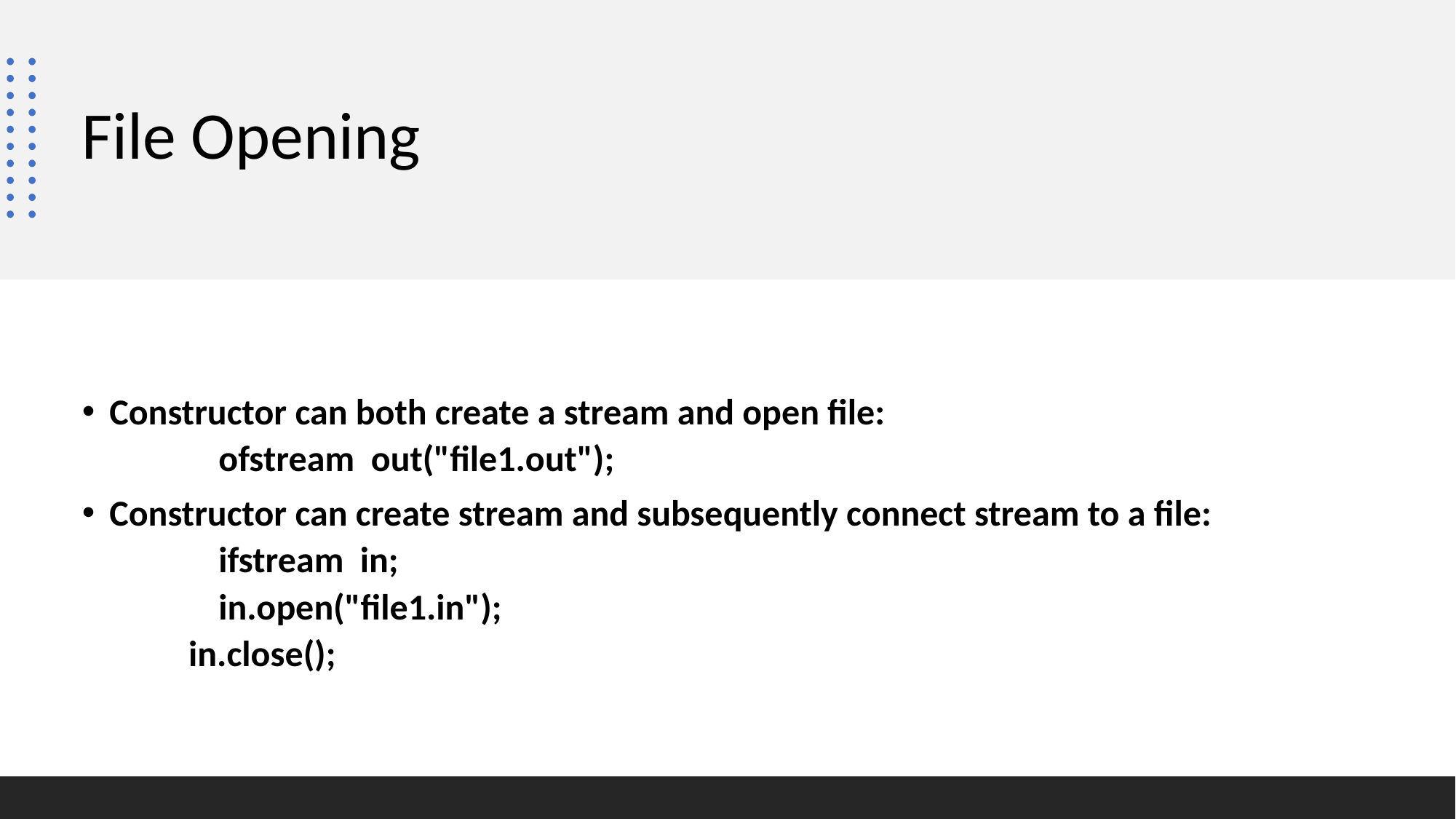

# File Opening

Constructor can both create a stream and open file:
	ofstream  out("file1.out");
Constructor can create stream and subsequently connect stream to a file:
	ifstream  in;
	in.open("file1.in");
   in.close();